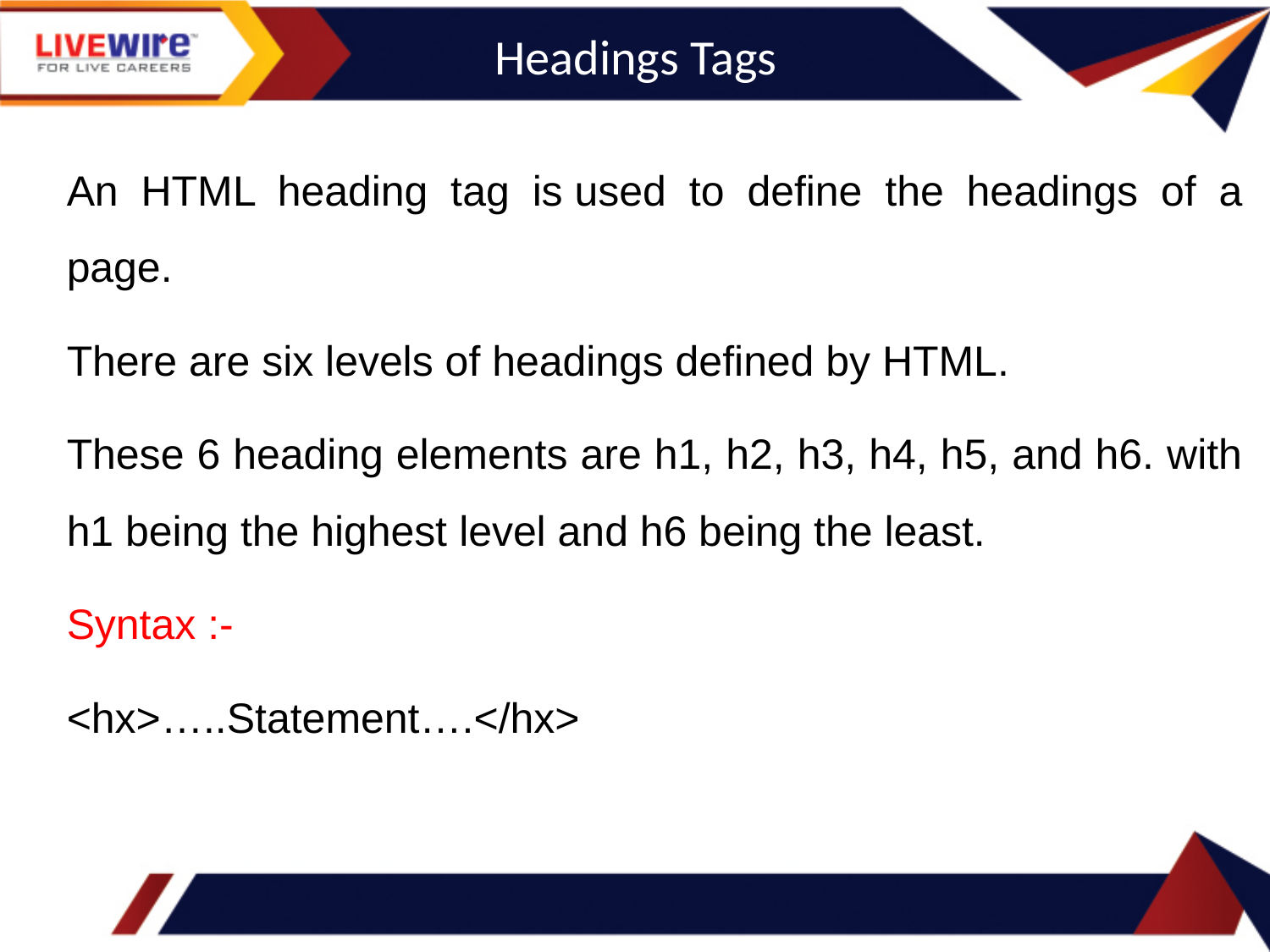

Headings Tags

An HTML heading tag is used to define the headings of a page.
There are six levels of headings defined by HTML.
These 6 heading elements are h1, h2, h3, h4, h5, and h6. with h1 being the highest level and h6 being the least.
Syntax :-
<hx>…..Statement….</hx>